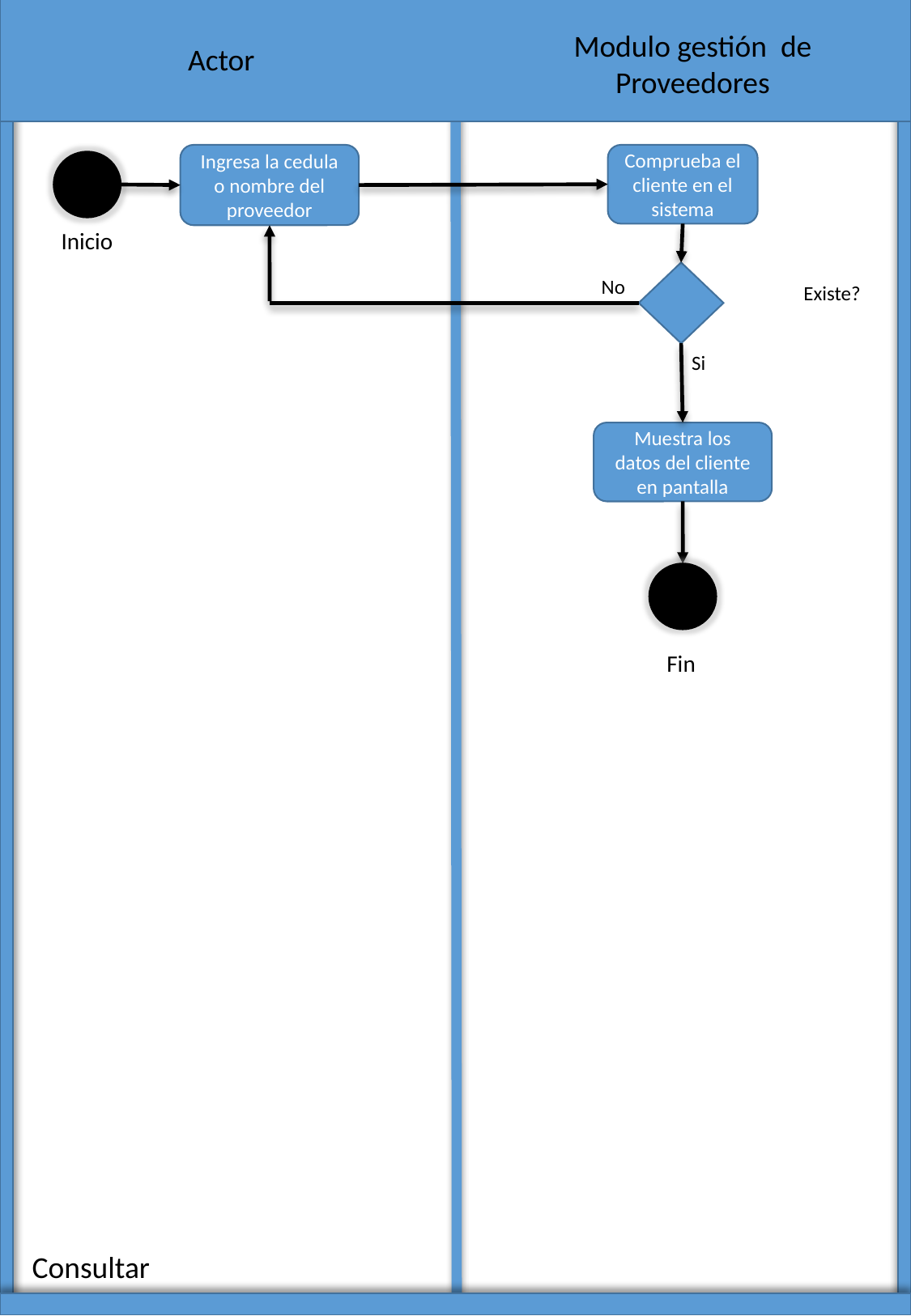

Modulo gestión  de Proveedores
Actor
Ingresa la cedula o nombre del proveedor
Comprueba el cliente en el sistema

Inicio

No
Existe?
Si
Muestra los datos del cliente en pantalla

Fin
Consultar